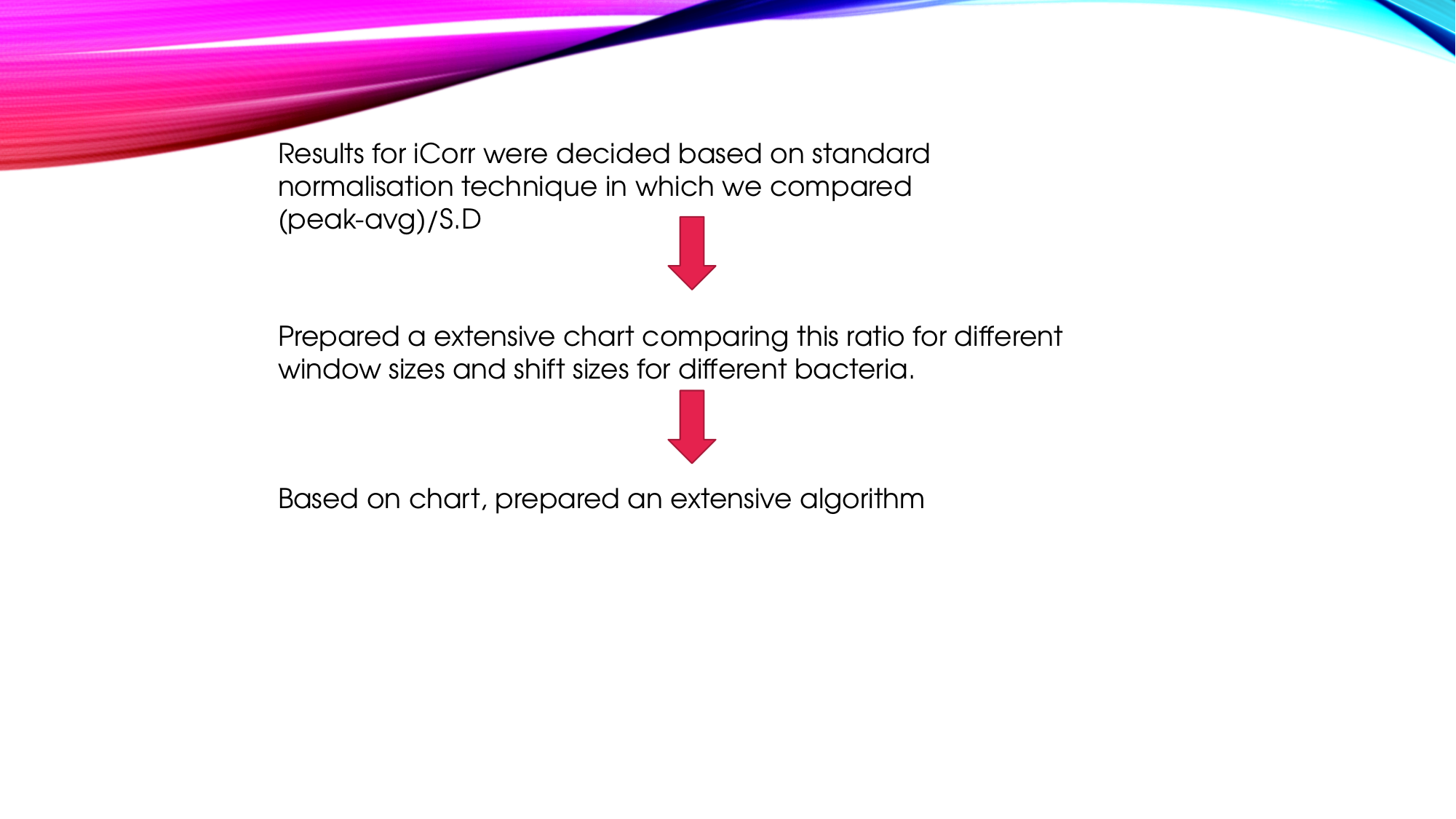

Results for iCorr were decided based on standard normalisation technique in which we compared (peak-avg)/S.D

Prepared a extensive chart comparing this ratio for different window sizes and shift sizes for different bacteria.

Based on chart, prepared an extensive algorithm